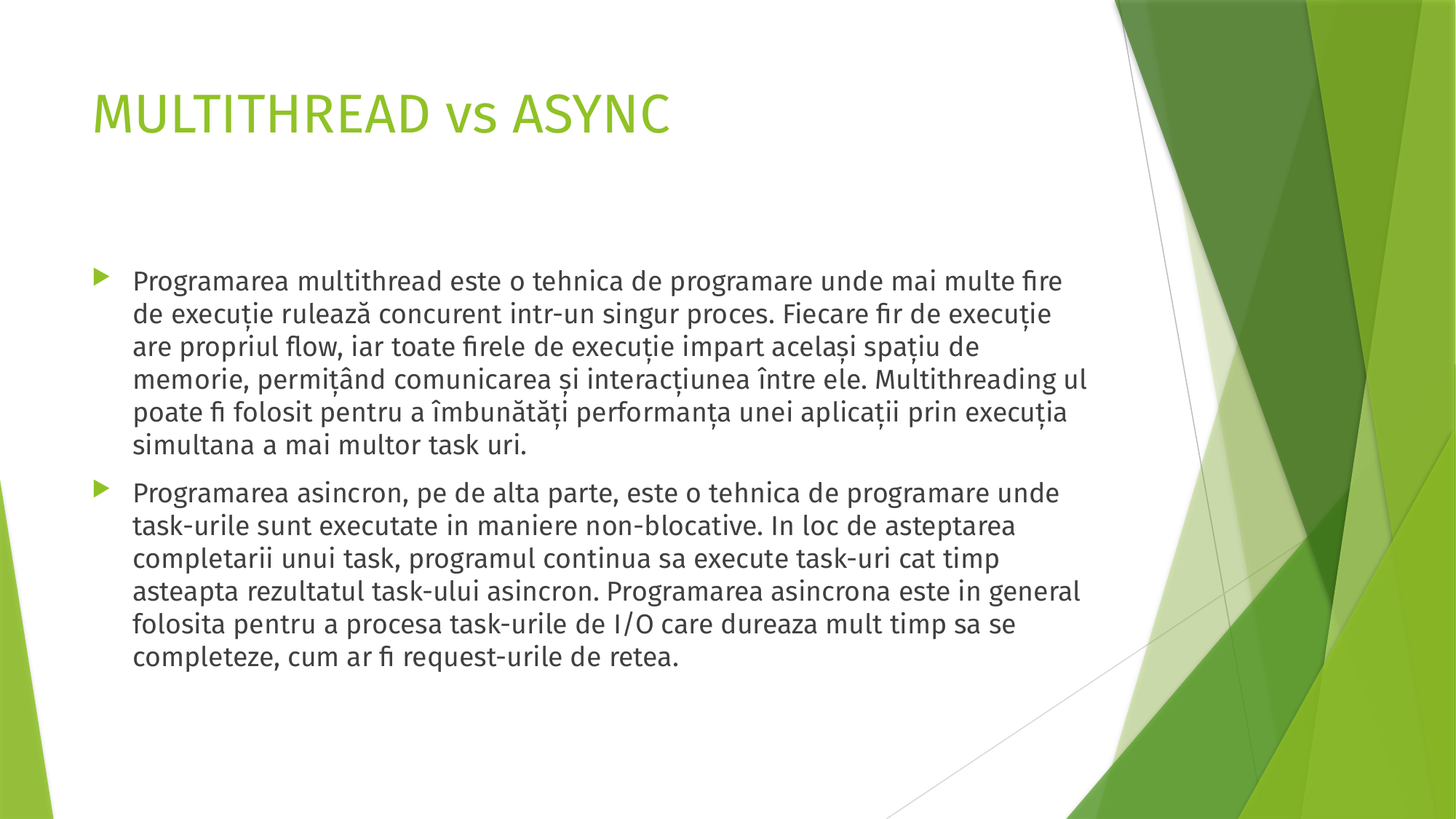

# MULTITHREAD vs ASYNC
Programarea multithread este o tehnica de programare unde mai multe fire de execuție rulează concurent intr-un singur proces. Fiecare fir de execuție are propriul flow, iar toate firele de execuție impart același spațiu de memorie, permițând comunicarea și interacțiunea între ele. Multithreading ul poate fi folosit pentru a îmbunătăți performanța unei aplicații prin execuția simultana a mai multor task uri.
Programarea asincron, pe de alta parte, este o tehnica de programare unde task-urile sunt executate in maniere non-blocative. In loc de asteptarea completarii unui task, programul continua sa execute task-uri cat timp asteapta rezultatul task-ului asincron. Programarea asincrona este in general folosita pentru a procesa task-urile de I/O care dureaza mult timp sa se completeze, cum ar fi request-urile de retea.